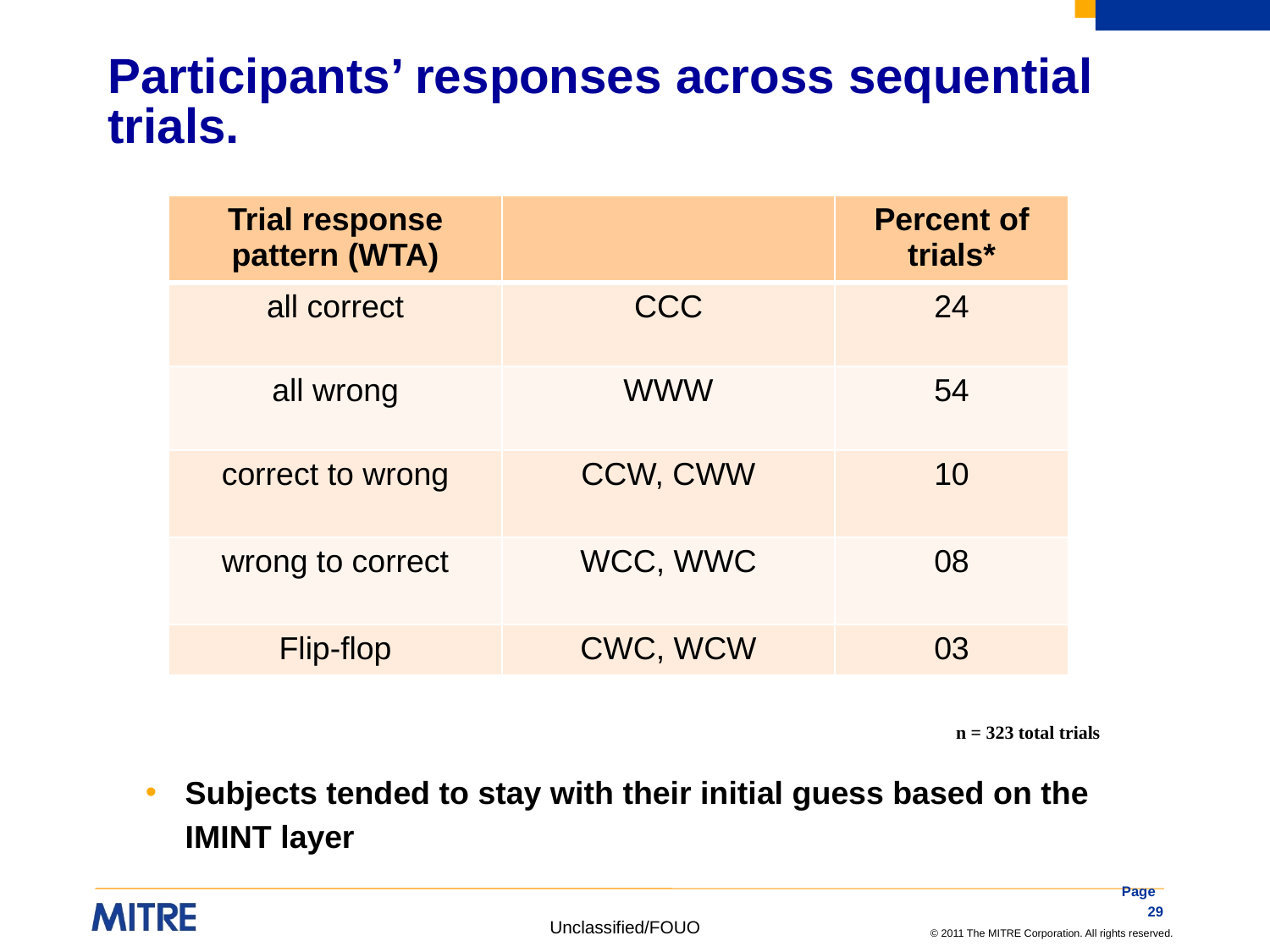

# Participants’ responses across sequential trials.
| Trial response pattern (WTA) |  | Percent of trials\* |
| --- | --- | --- |
| all correct | CCC | 24 |
| all wrong | WWW | 54 |
| correct to wrong | CCW, CWW | 10 |
| wrong to correct | WCC, WWC | 08 |
| Flip-flop | CWC, WCW | 03 |
n = 323 total trials
Subjects tended to stay with their initial guess based on the IMINT layer
Page  29